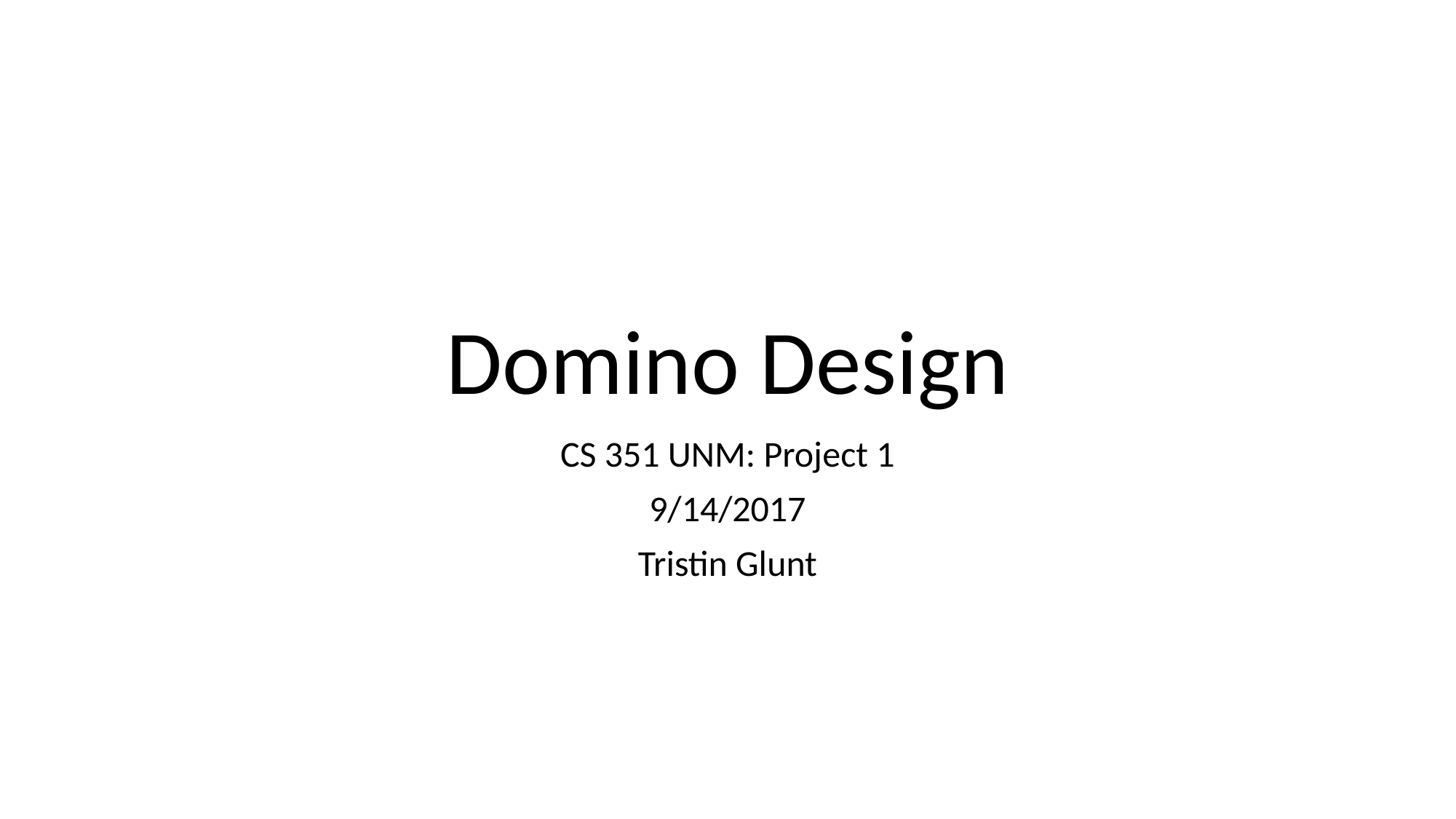

# Domino Design
CS 351 UNM: Project 1
9/14/2017
Tristin Glunt